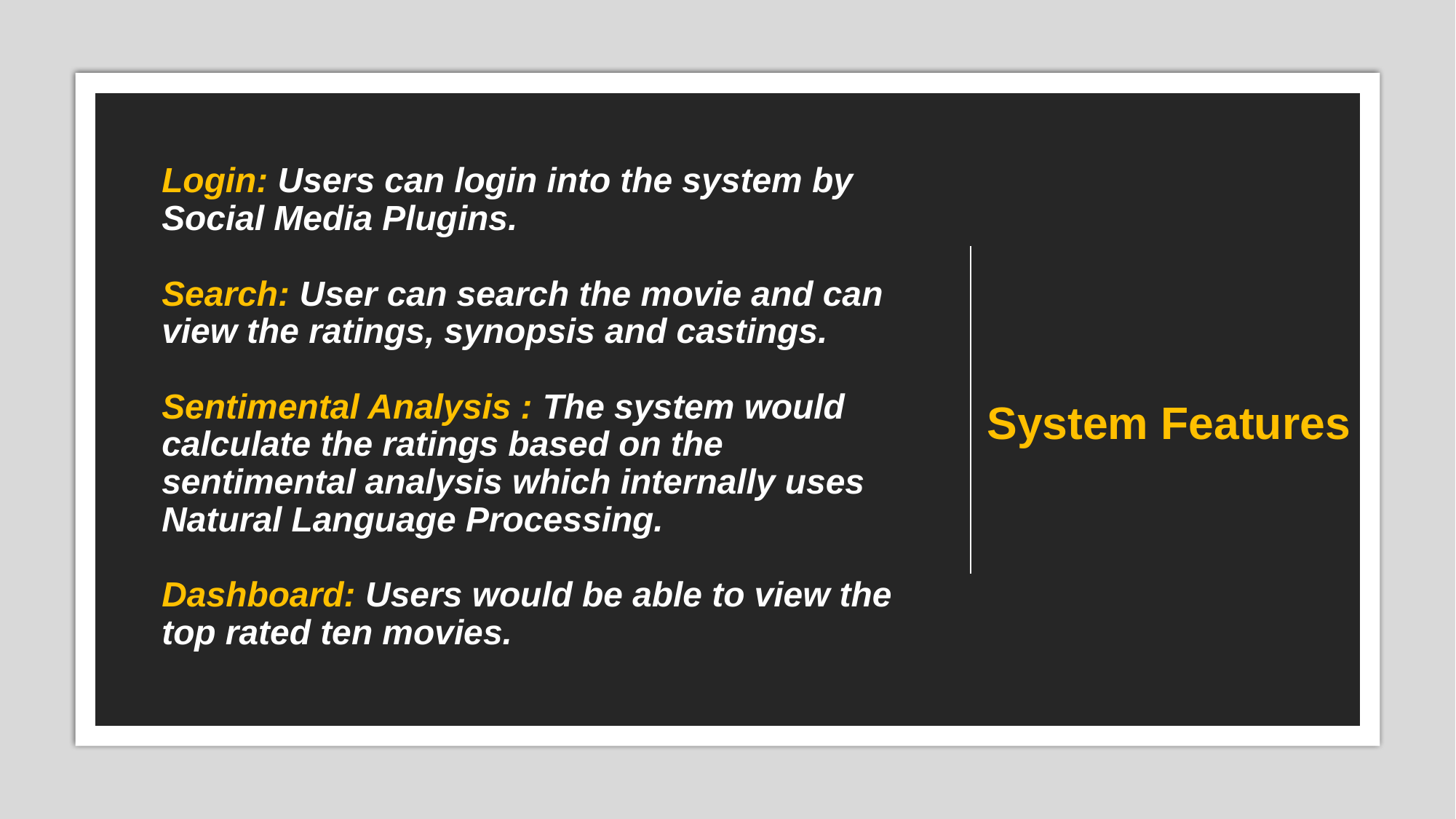

# Login: Users can login into the system by Social Media Plugins. Search: User can search the movie and can view the ratings, synopsis and castings. Sentimental Analysis : The system would calculate the ratings based on the sentimental analysis which internally uses Natural Language Processing. Dashboard: Users would be able to view the top rated ten movies.

System Features